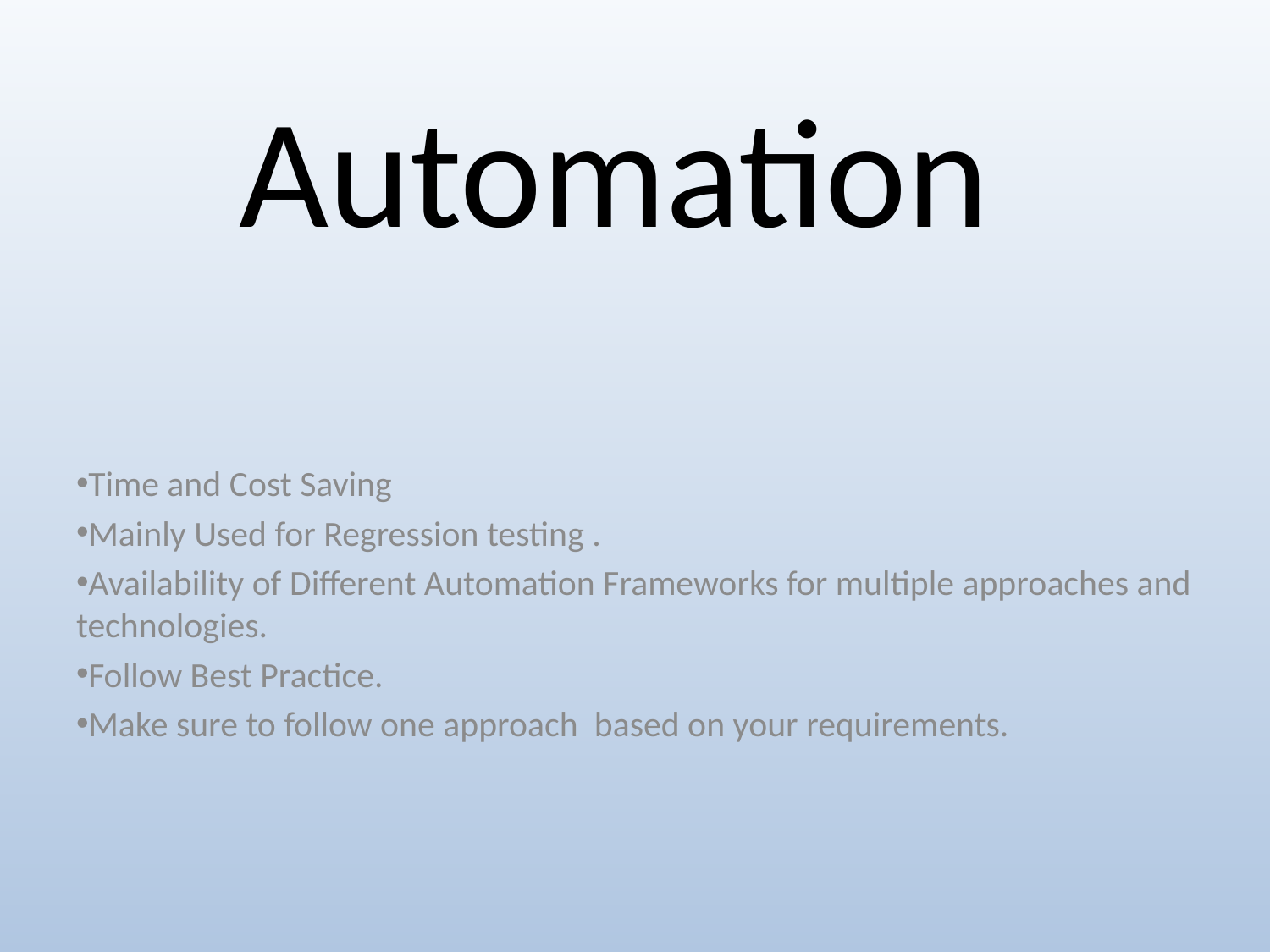

# Automation
Time and Cost Saving
Mainly Used for Regression testing .
Availability of Different Automation Frameworks for multiple approaches and technologies.
Follow Best Practice.
Make sure to follow one approach  based on your requirements.